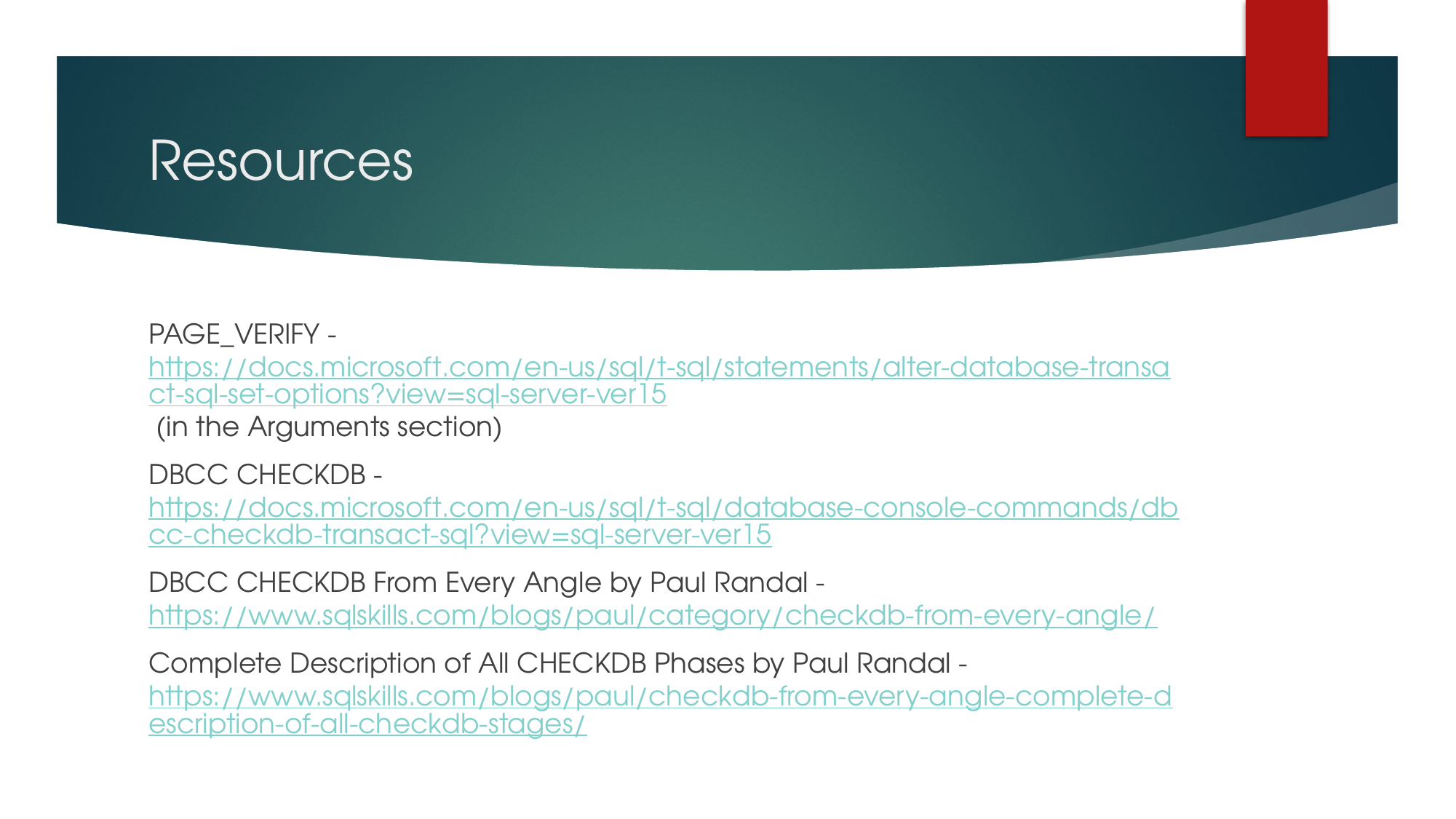

# Resources
PAGE_VERIFY - https://docs.microsoft.com/en-us/sql/t-sql/statements/alter-database-transact-sql-set-options?view=sql-server-ver15 (in the Arguments section)
DBCC CHECKDB - https://docs.microsoft.com/en-us/sql/t-sql/database-console-commands/dbcc-checkdb-transact-sql?view=sql-server-ver15
DBCC CHECKDB From Every Angle by Paul Randal - https://www.sqlskills.com/blogs/paul/category/checkdb-from-every-angle/
Complete Description of All CHECKDB Phases by Paul Randal - https://www.sqlskills.com/blogs/paul/checkdb-from-every-angle-complete-description-of-all-checkdb-stages/